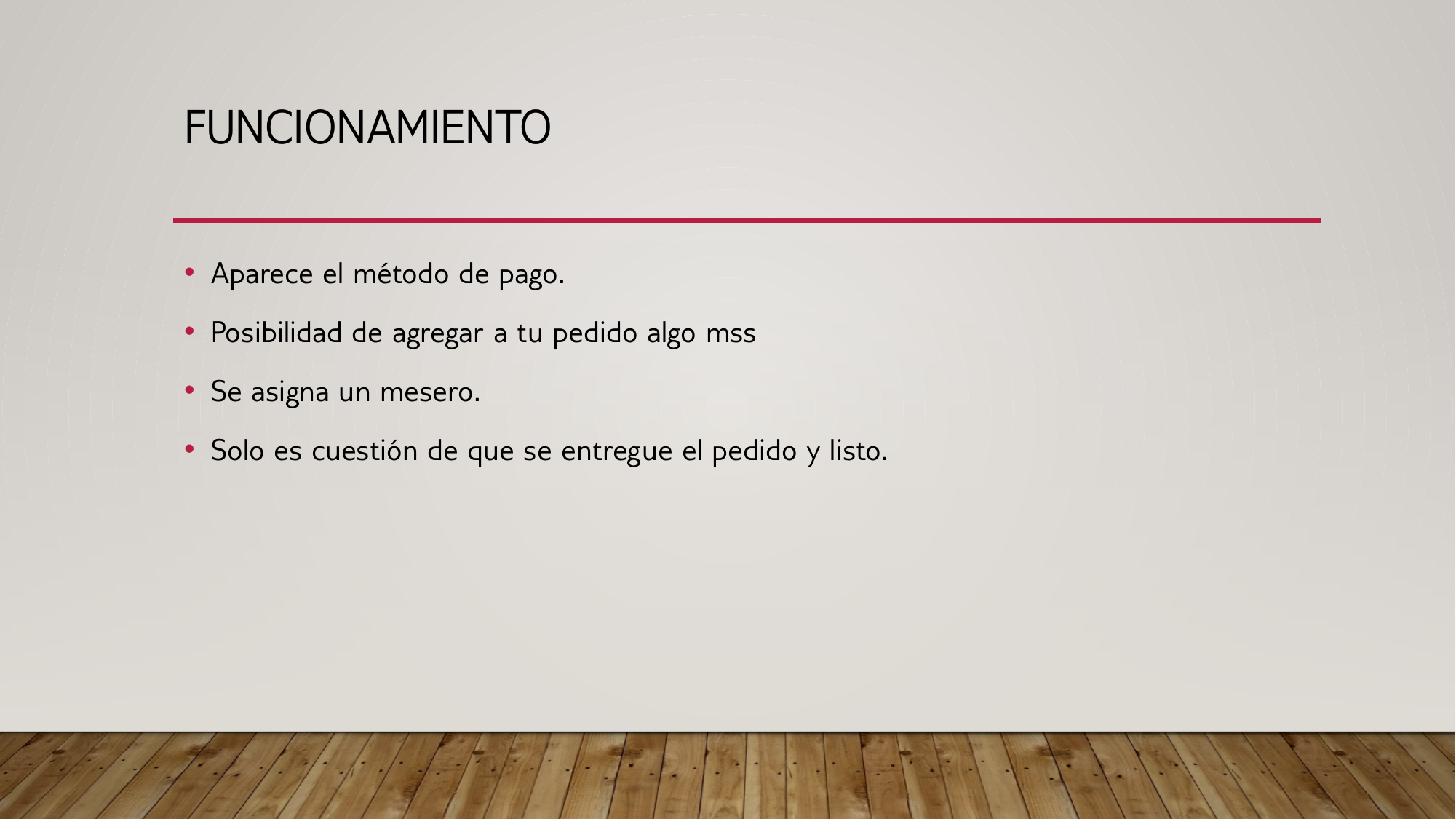

# Funcionamiento
Aparece el método de pago.
Posibilidad de agregar a tu pedido algo mss
Se asigna un mesero.
Solo es cuestión de que se entregue el pedido y listo.